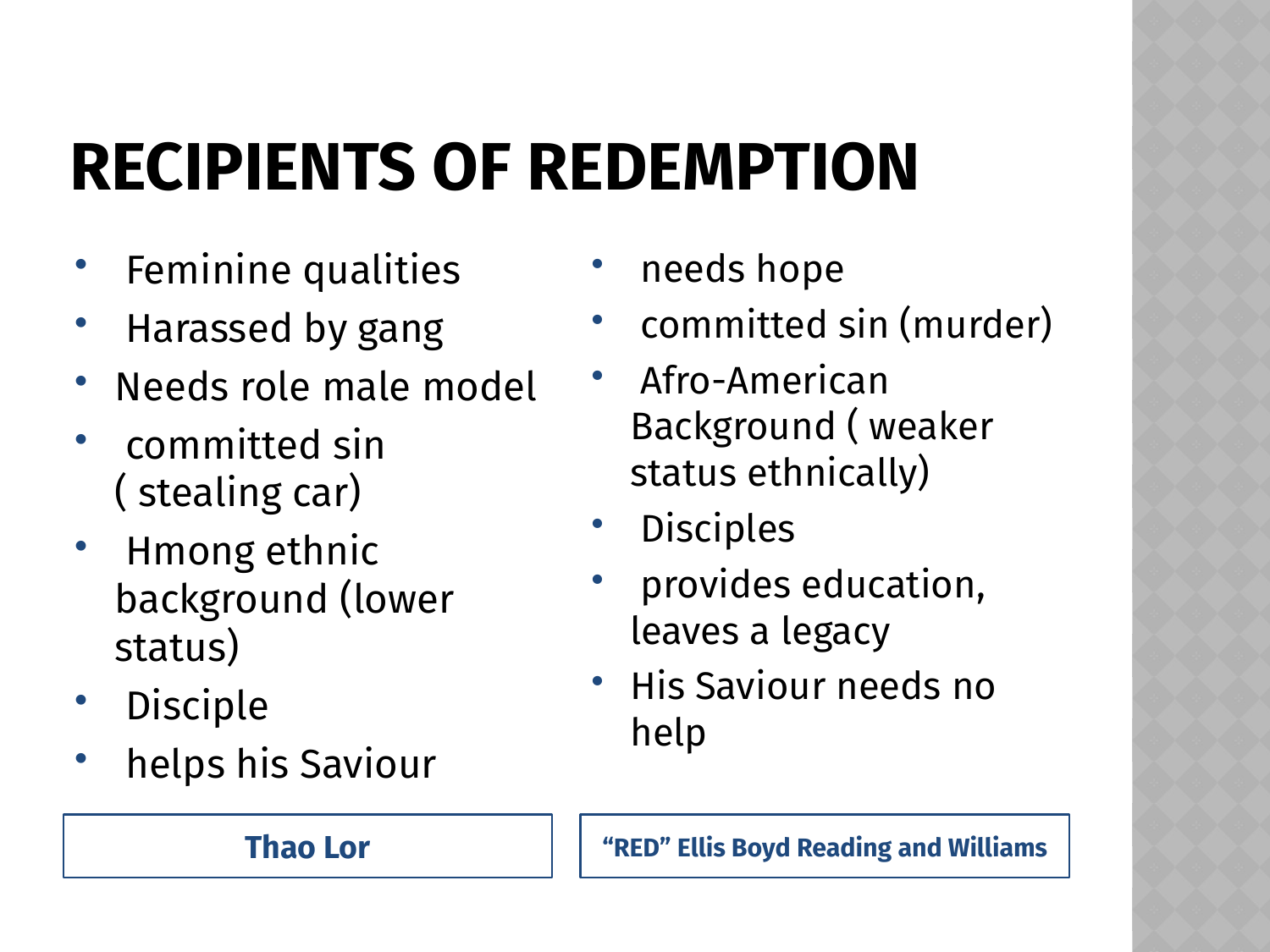

# Recipients of redemption
 Feminine qualities
 Harassed by gang
Needs role male model
 committed sin ( stealing car)
 Hmong ethnic background (lower status)
 Disciple
 helps his Saviour
 needs hope
 committed sin (murder)
 Afro-American Background ( weaker status ethnically)
 Disciples
 provides education, leaves a legacy
His Saviour needs no help
Thao Lor
“RED” Ellis Boyd Reading and Williams